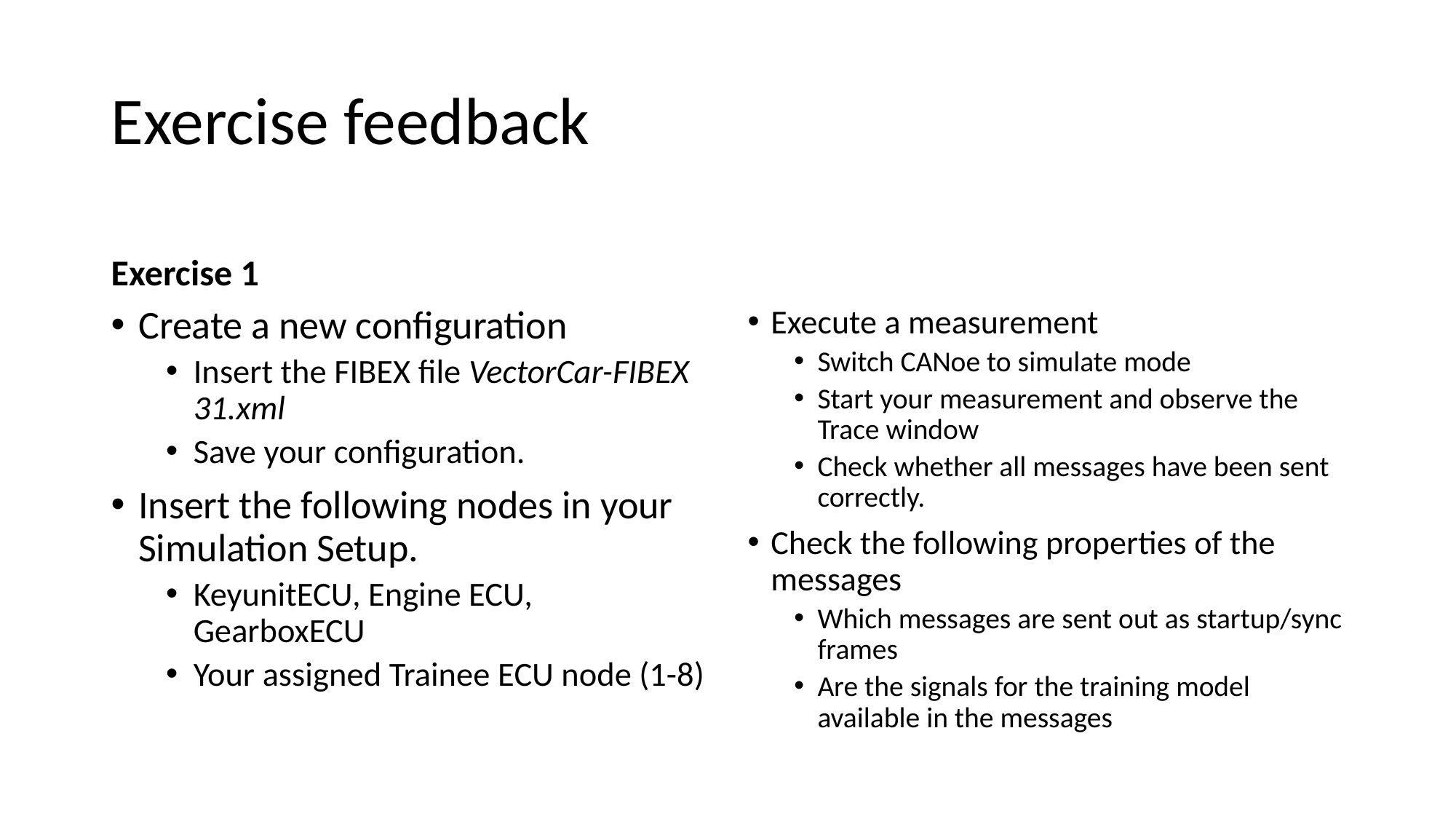

# Exercise feedback
Exercise 1
Create a new configuration
Insert the FIBEX file VectorCar-FIBEX 31.xml
Save your configuration.
Insert the following nodes in your Simulation Setup.
KeyunitECU, Engine ECU, GearboxECU
Your assigned Trainee ECU node (1-8)
Execute a measurement
Switch CANoe to simulate mode
Start your measurement and observe the Trace window
Check whether all messages have been sent correctly.
Check the following properties of the messages
Which messages are sent out as startup/sync frames
Are the signals for the training model available in the messages